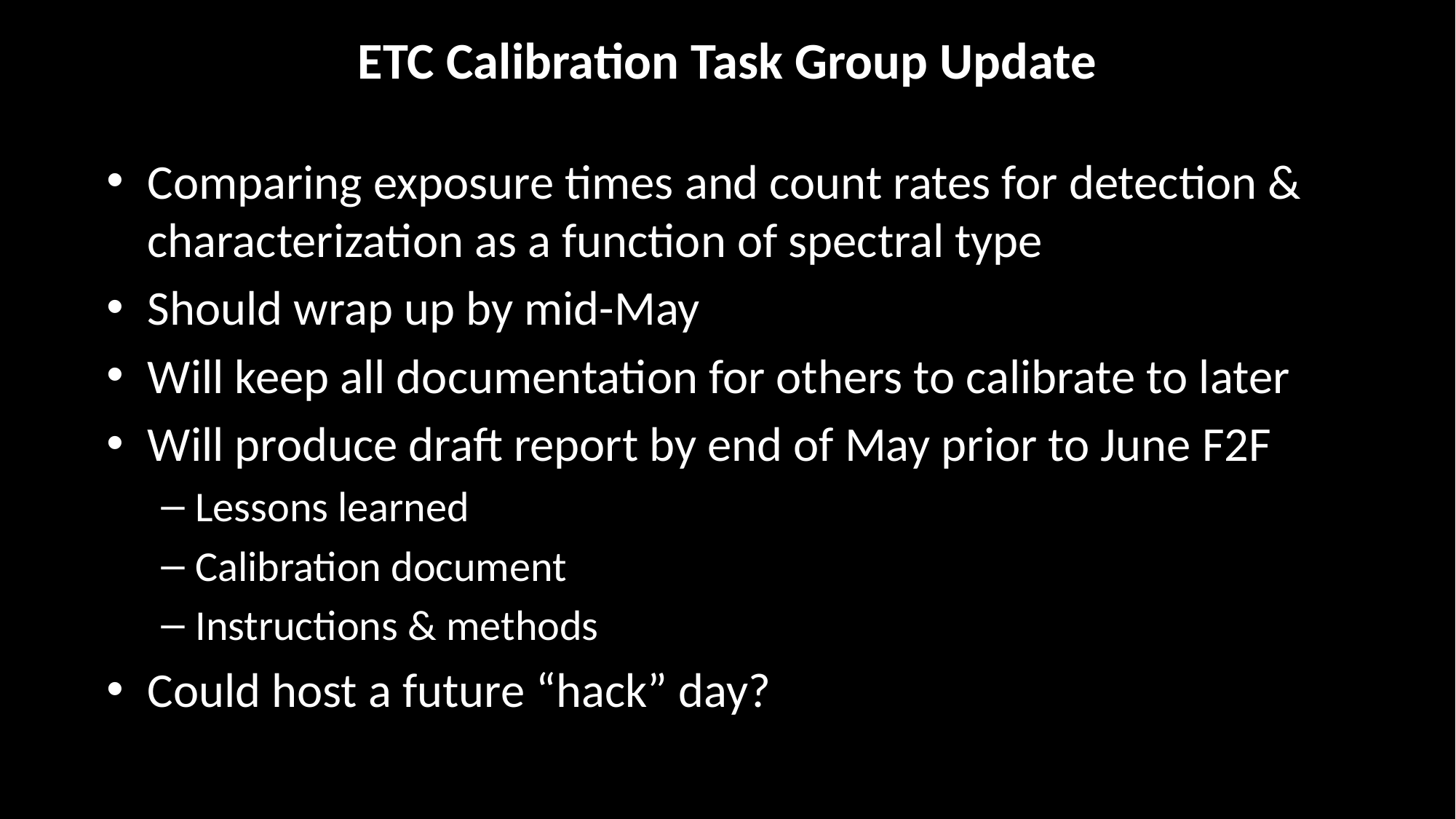

ETC Calibration Task Group Update
#
Comparing exposure times and count rates for detection & characterization as a function of spectral type
Should wrap up by mid-May
Will keep all documentation for others to calibrate to later
Will produce draft report by end of May prior to June F2F
Lessons learned
Calibration document
Instructions & methods
Could host a future “hack” day?